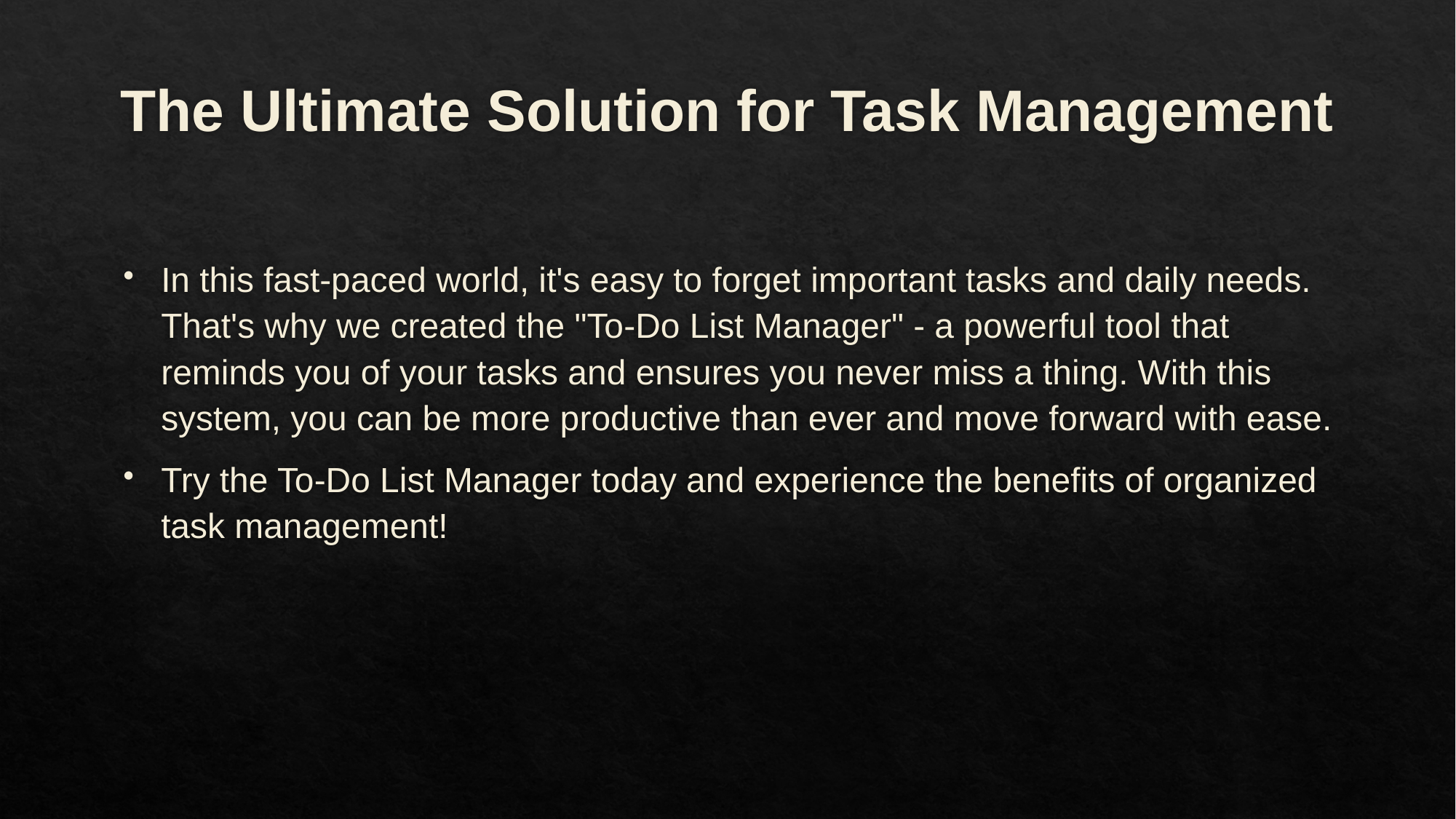

# The Ultimate Solution for Task Management
In this fast-paced world, it's easy to forget important tasks and daily needs. That's why we created the "To-Do List Manager" - a powerful tool that reminds you of your tasks and ensures you never miss a thing. With this system, you can be more productive than ever and move forward with ease.
Try the To-Do List Manager today and experience the benefits of organized task management!